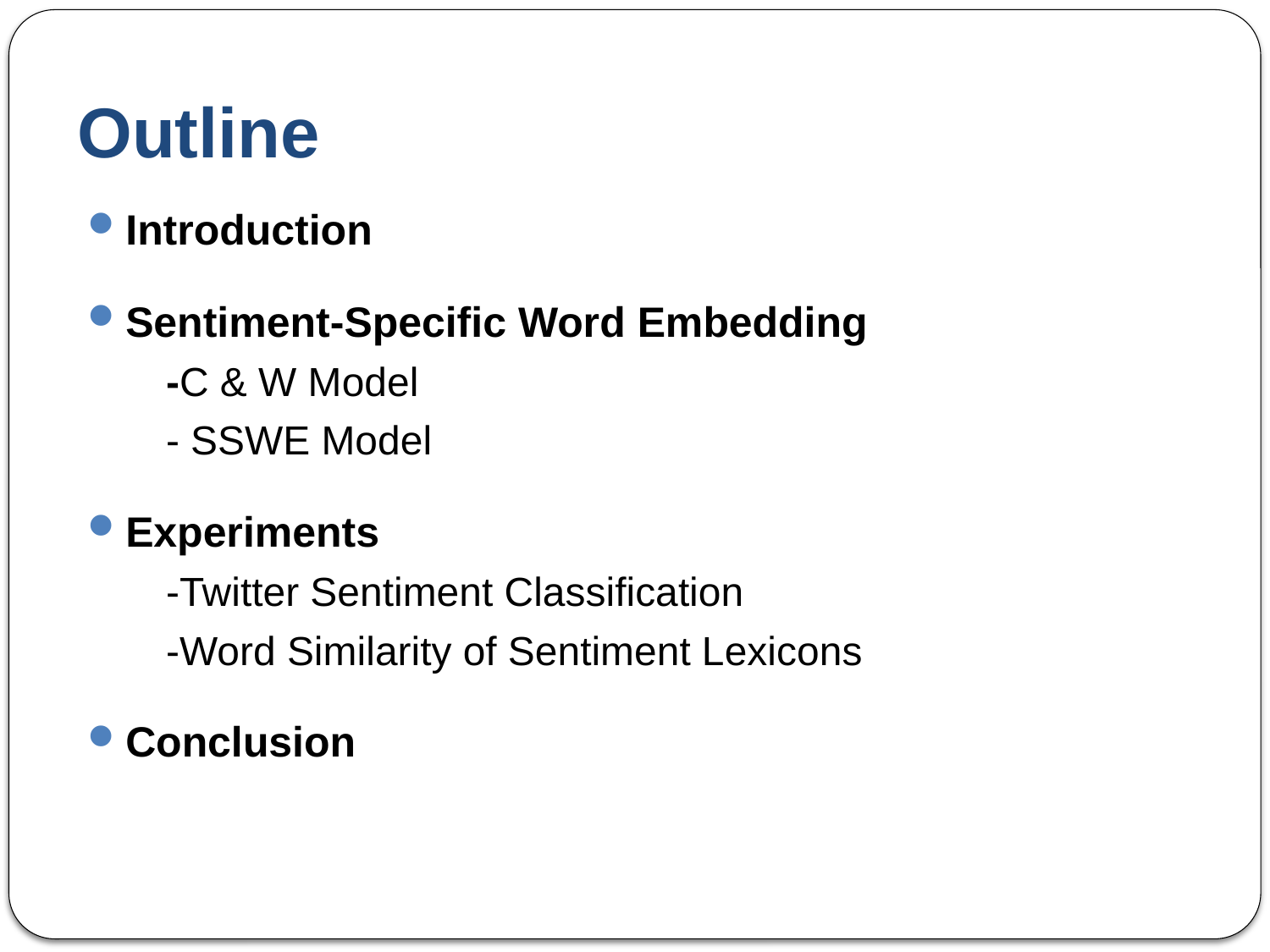

# Outline
Introduction

Sentiment-Specific Word Embedding
       -C & W Model
       - SSWE Model

Experiments
       -Twitter Sentiment Classification
       -Word Similarity of Sentiment Lexicons

Conclusion